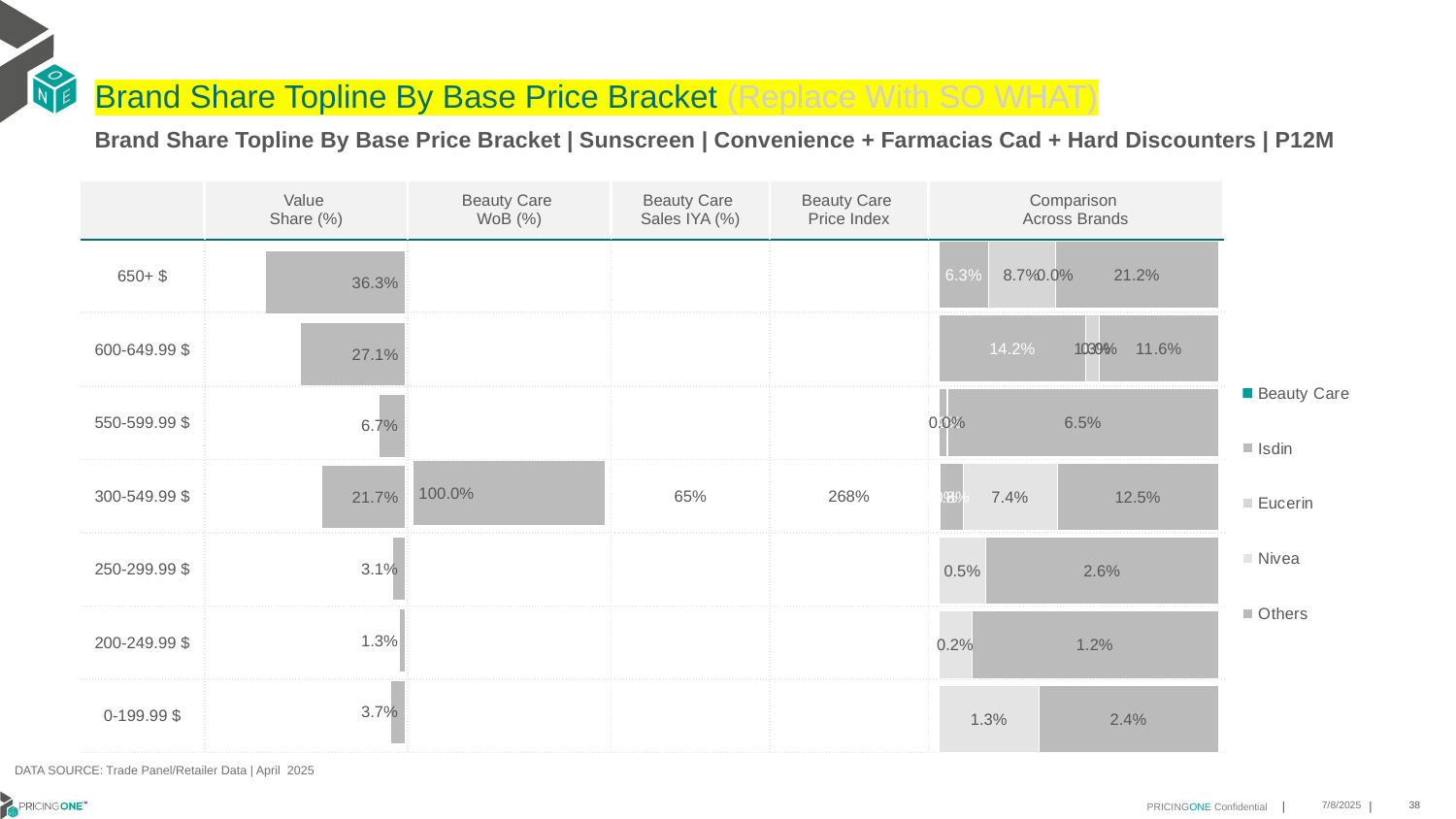

# Brand Share Topline By Base Price Bracket (Replace With SO WHAT)
Brand Share Topline By Base Price Bracket | Sunscreen | Convenience + Farmacias Cad + Hard Discounters | P12M
|  | Value Share (%) | Beauty Care WoB (%) | Beauty Care Sales IYA (%) | Beauty Care Price Index | Comparison Across Brands |
| --- | --- | --- | --- | --- | --- |
| 650+ $ |  |  |  |  |  |
| 600-649.99 $ |  |  |  |  |  |
| 550-599.99 $ |  |  |  |  |  |
| 300-549.99 $ |  |  | 65% | 268% |  |
| 250-299.99 $ |  |  |  |  |  |
| 200-249.99 $ |  |  |  |  |  |
| 0-199.99 $ |  |  |  |  |  |

### Chart

| Category | Beauty Care | Isdin | Eucerin | Nivea | Others |
|---|---|---|---|---|---|
| 650+ $ | None | 0.06349108051016715 | 0.08727500189219717 | 0.00015974621060697665 | 0.21226114376827074 |
| 600-649.99 $ | None | 0.14230888664389008 | 0.013203775060090376 | 6.127787379449598e-05 | 0.11588699140974738 |
| 550-599.99 $ | None | 0.0018235403033562423 | 0.00018763618735000994 | None | 0.0648804483544077 |
| 300-549.99 $ | 0.00026460307790043174 | 0.018034672280727068 | None | 0.07364397457378248 | 0.12549356752110202 |
| 250-299.99 $ | None | None | None | 0.005138433300128417 | 0.02594052492887065 |
| 200-249.99 $ | None | None | None | 0.0015204897240889087 | 0.01163519538200973 |
| 0-199.99 $ | None | None | None | 0.01309973242216431 | 0.023689278575347698 |

### Chart

| Category | Value Share |
|---|---|
|  | 0.363186972381242 |

### Chart

| Category | Brand WoB % |
|---|---|
|  | None |
DATA SOURCE: Trade Panel/Retailer Data | April  2025

7/8/2025
38